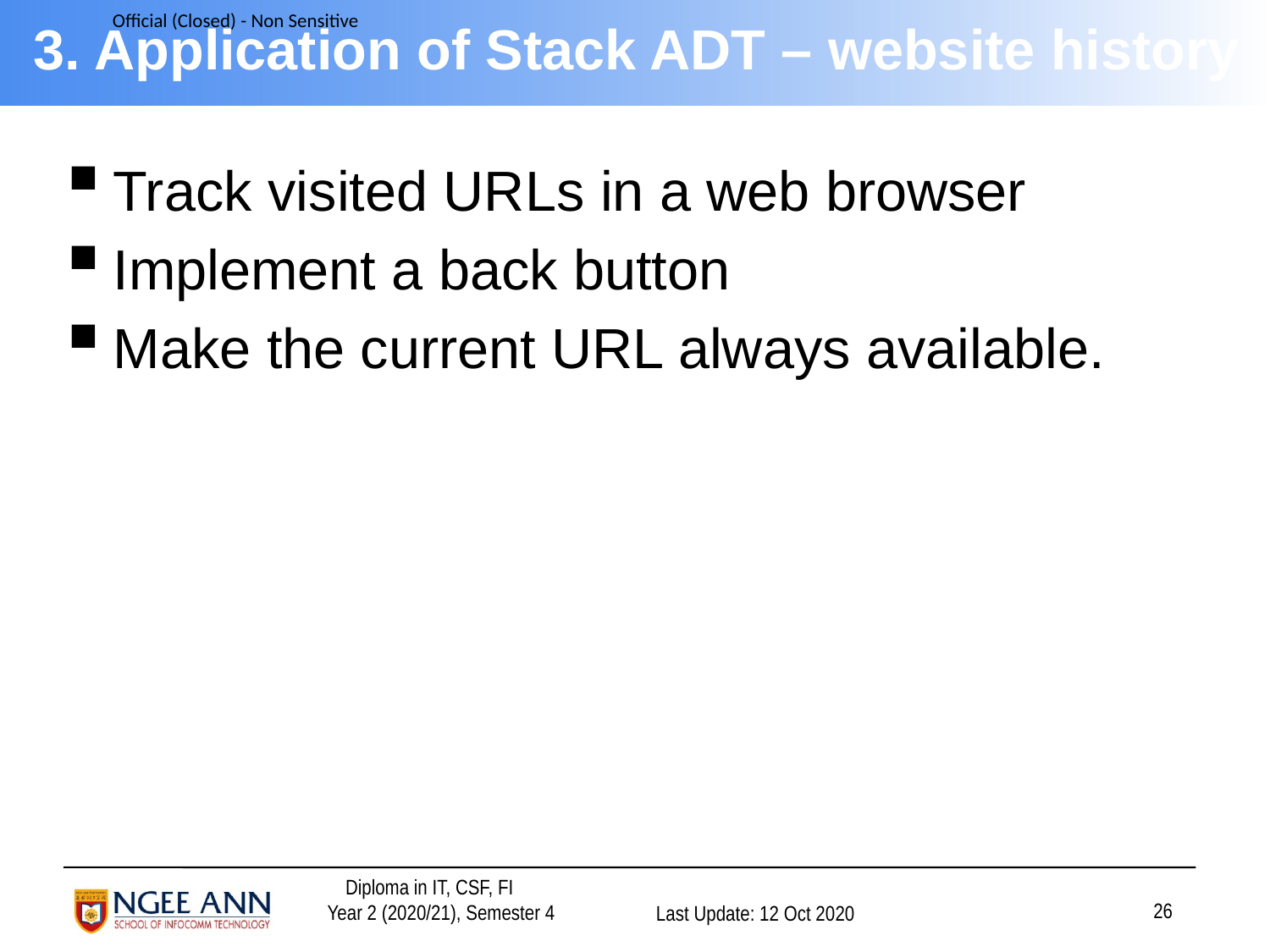

# 3. Application of Stack ADT – website history
Track visited URLs in a web browser
Implement a back button
Make the current URL always available.